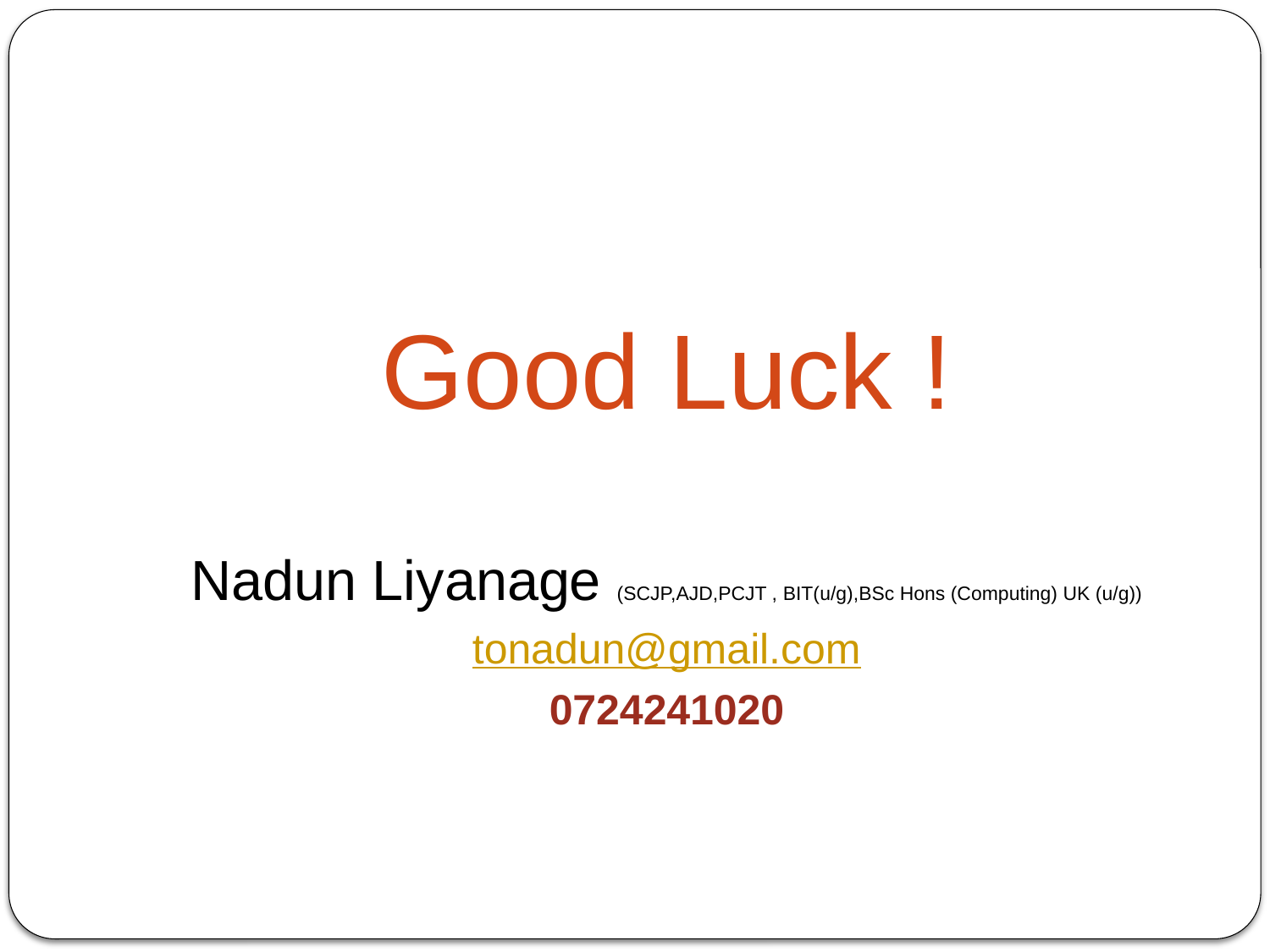

#
Good Luck !

Nadun Liyanage (SCJP,AJD,PCJT , BIT(u/g),BSc Hons (Computing) UK (u/g))
tonadun@gmail.com
0724241020